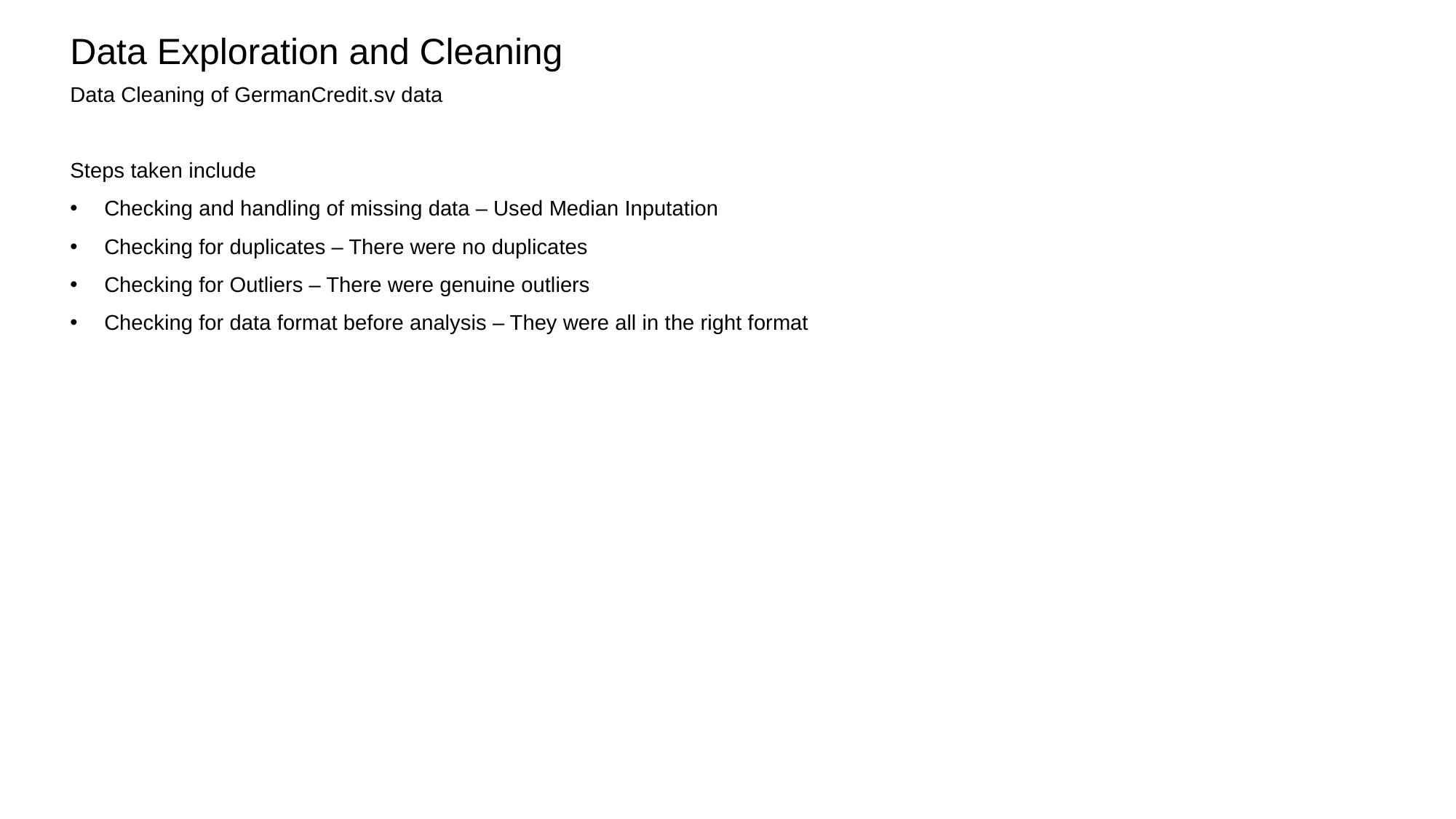

# Data Exploration and Cleaning
Data Cleaning of GermanCredit.sv data

Steps taken include
Checking and handling of missing data – Used Median Inputation
Checking for duplicates – There were no duplicates
Checking for Outliers – There were genuine outliers
Checking for data format before analysis – They were all in the right format